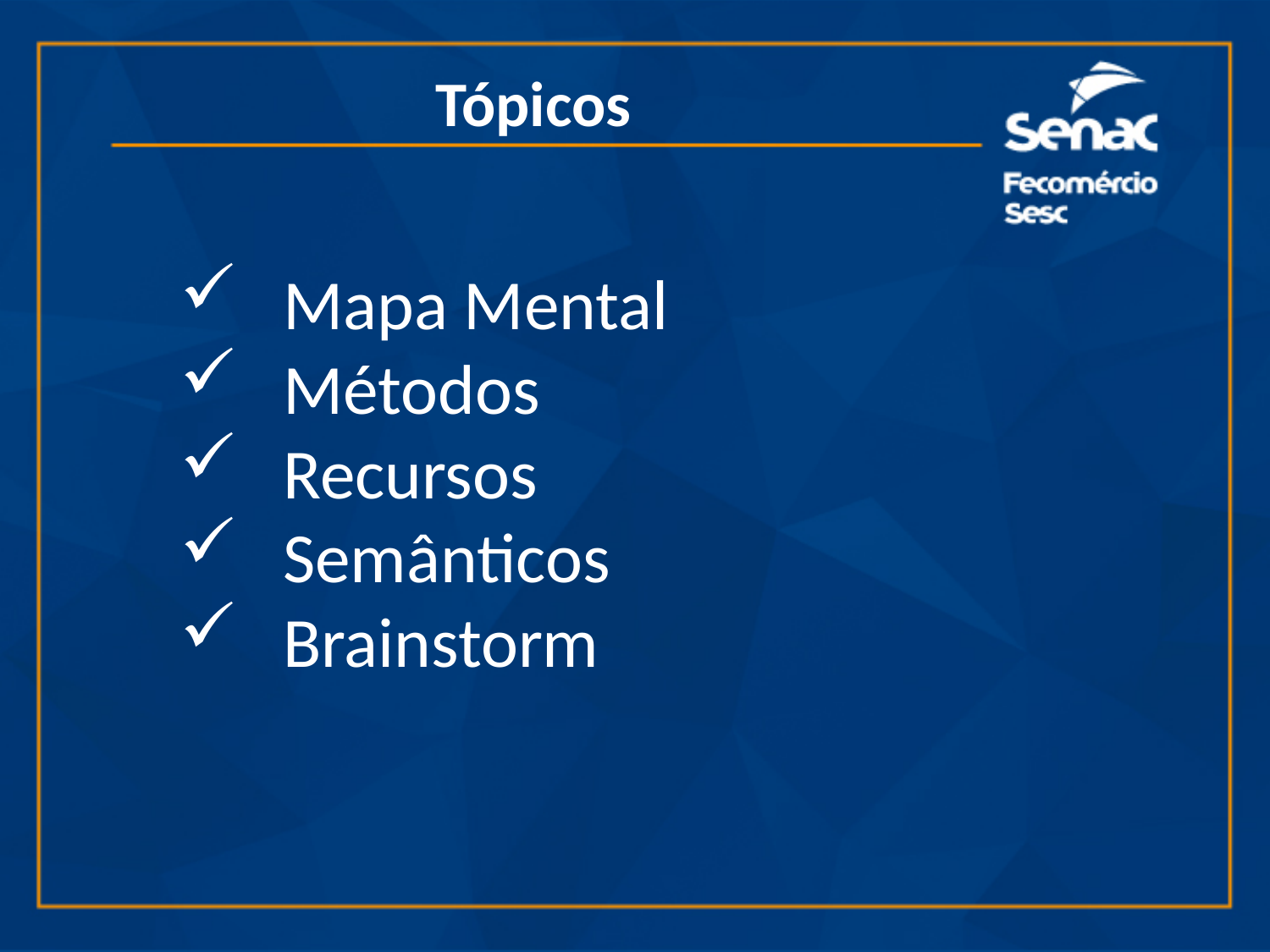

Tópicos

Mapa Mental
Métodos
Recursos
Semânticos
Brainstorm